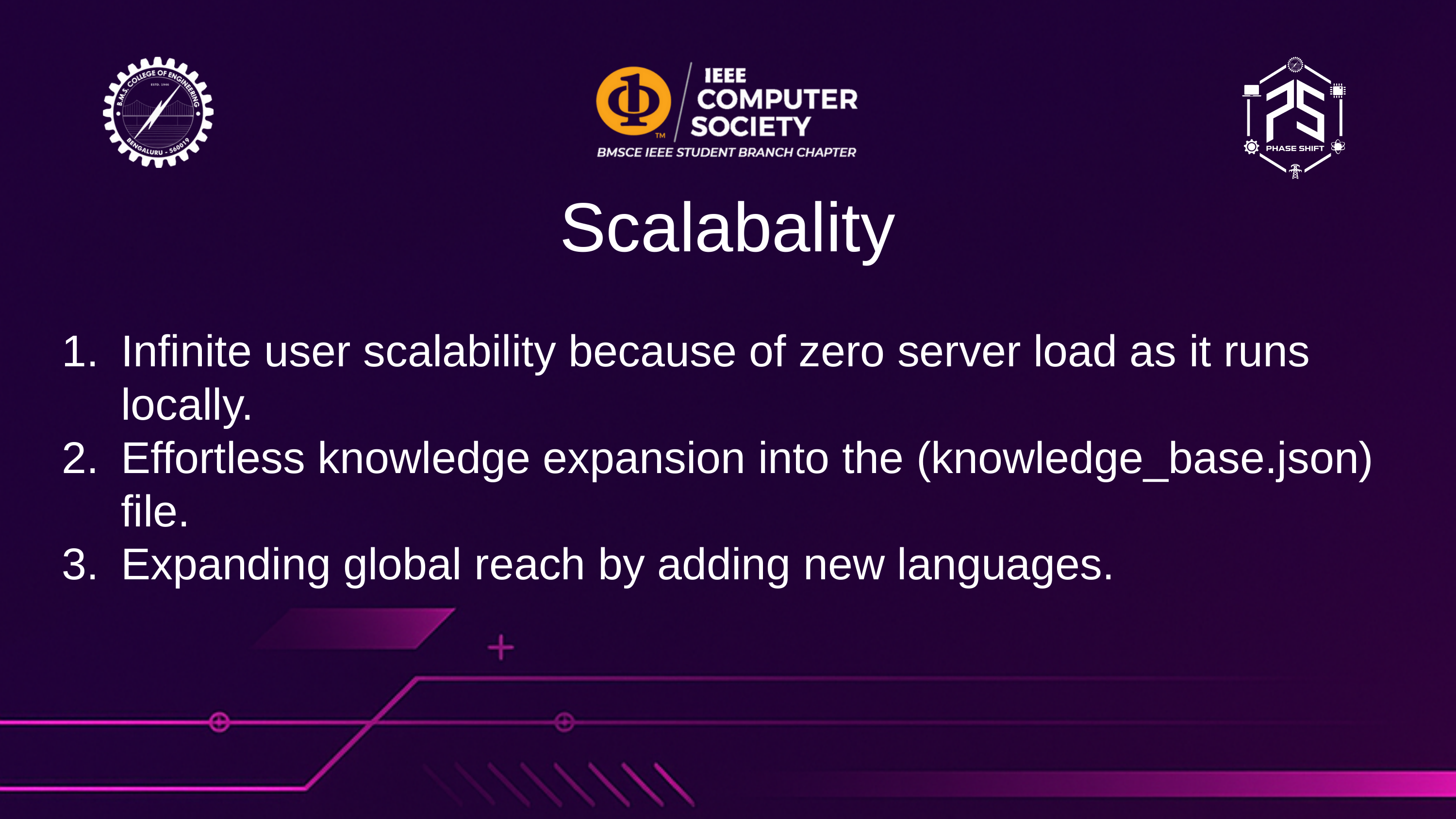

Scalabality
Infinite user scalability because of zero server load as it runs locally.
Effortless knowledge expansion into the (knowledge_base.json) file.
Expanding global reach by adding new languages.